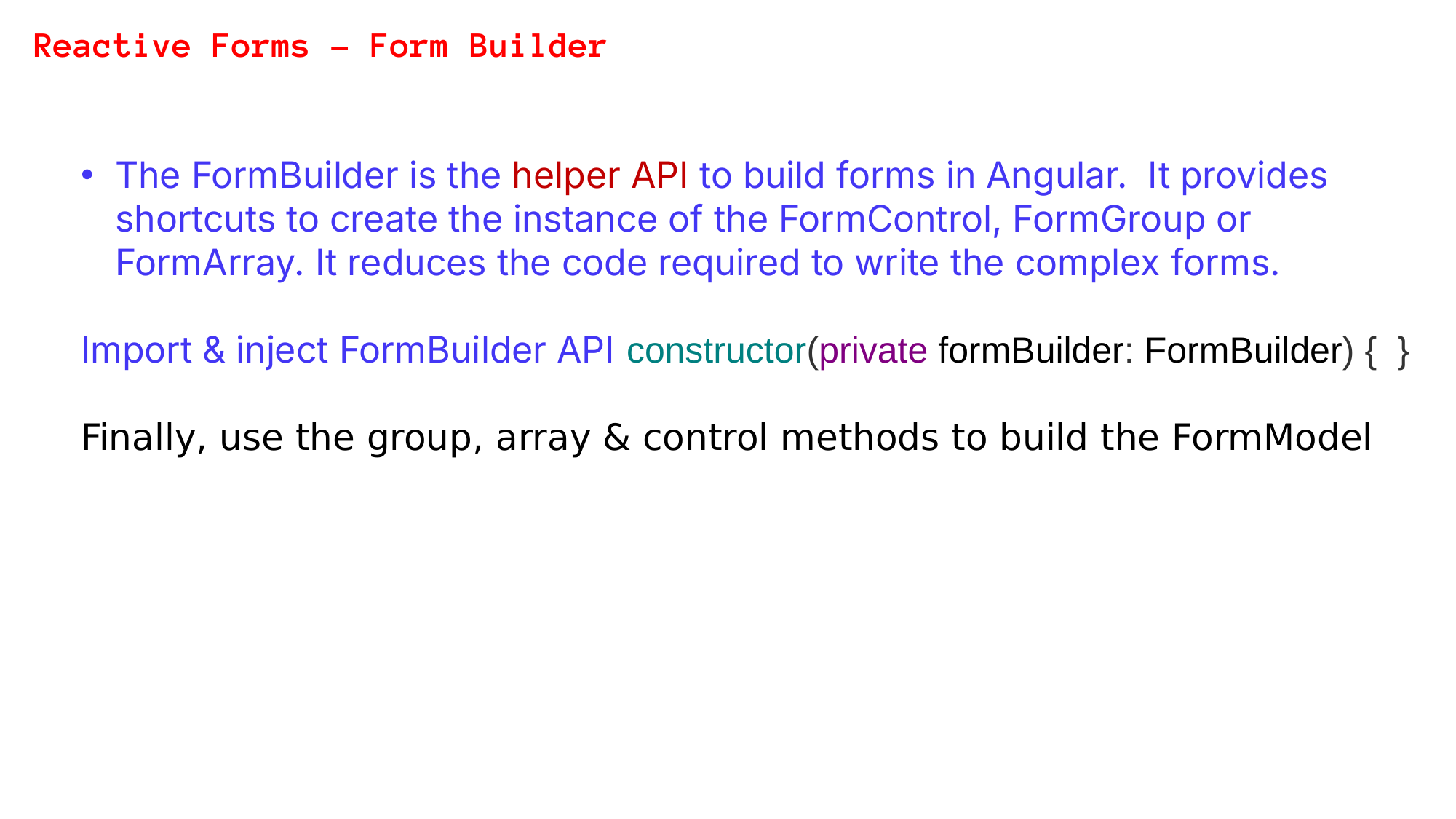

Reactive Forms – Form Builder
The FormBuilder is the helper API to build forms in Angular.  It provides shortcuts to create the instance of the FormControl, FormGroup or FormArray. It reduces the code required to write the complex forms.

Import & inject FormBuilder API	constructor(private formBuilder: FormBuilder) {  }

Finally, use the group, array & control methods to build the FormModel